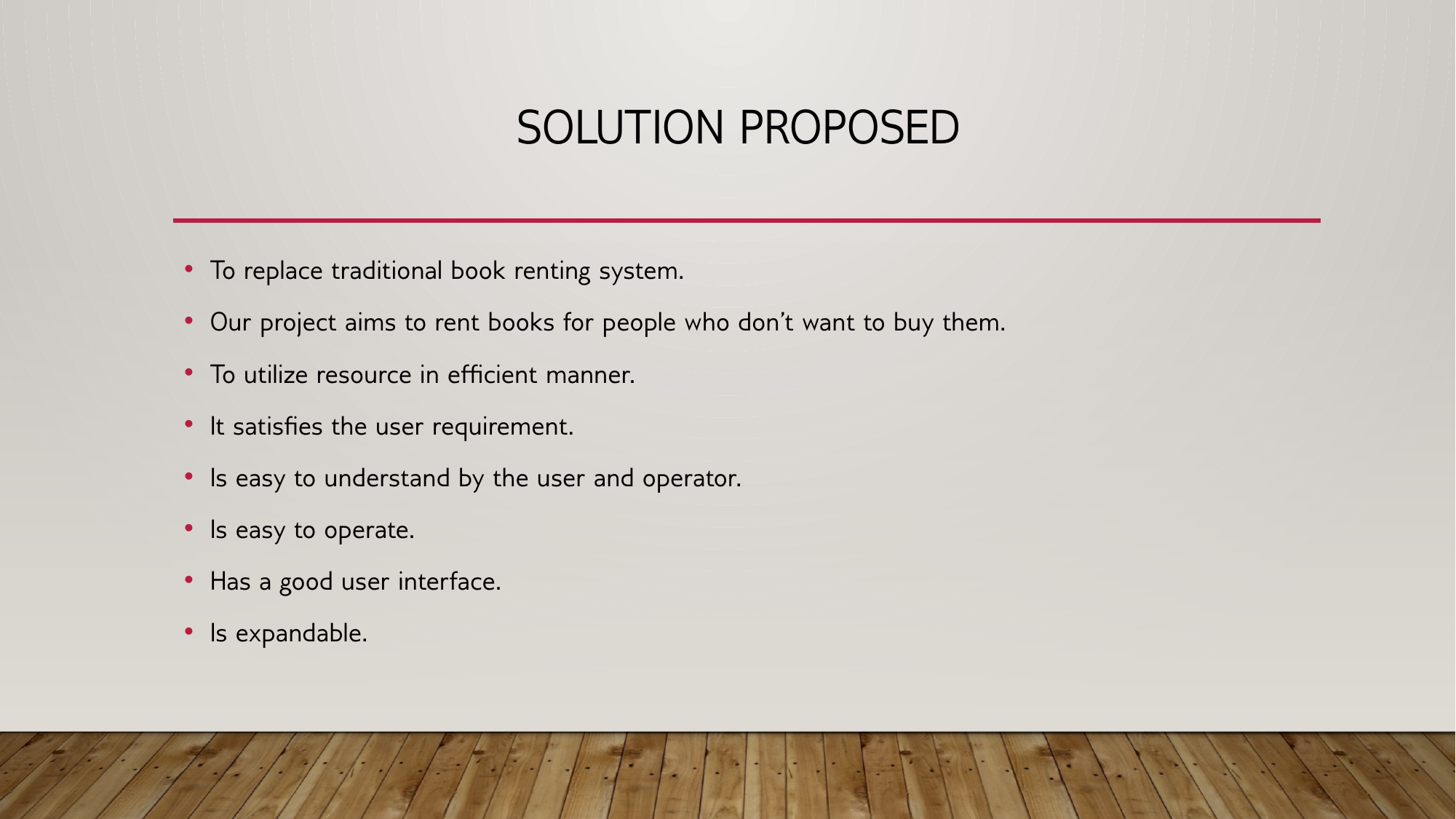

# Solution proposed
To replace traditional book renting system.
Our project aims to rent books for people who don’t want to buy them.
To utilize resource in efficient manner.
It satisfies the user requirement.
Is easy to understand by the user and operator.
Is easy to operate.
Has a good user interface.
Is expandable.